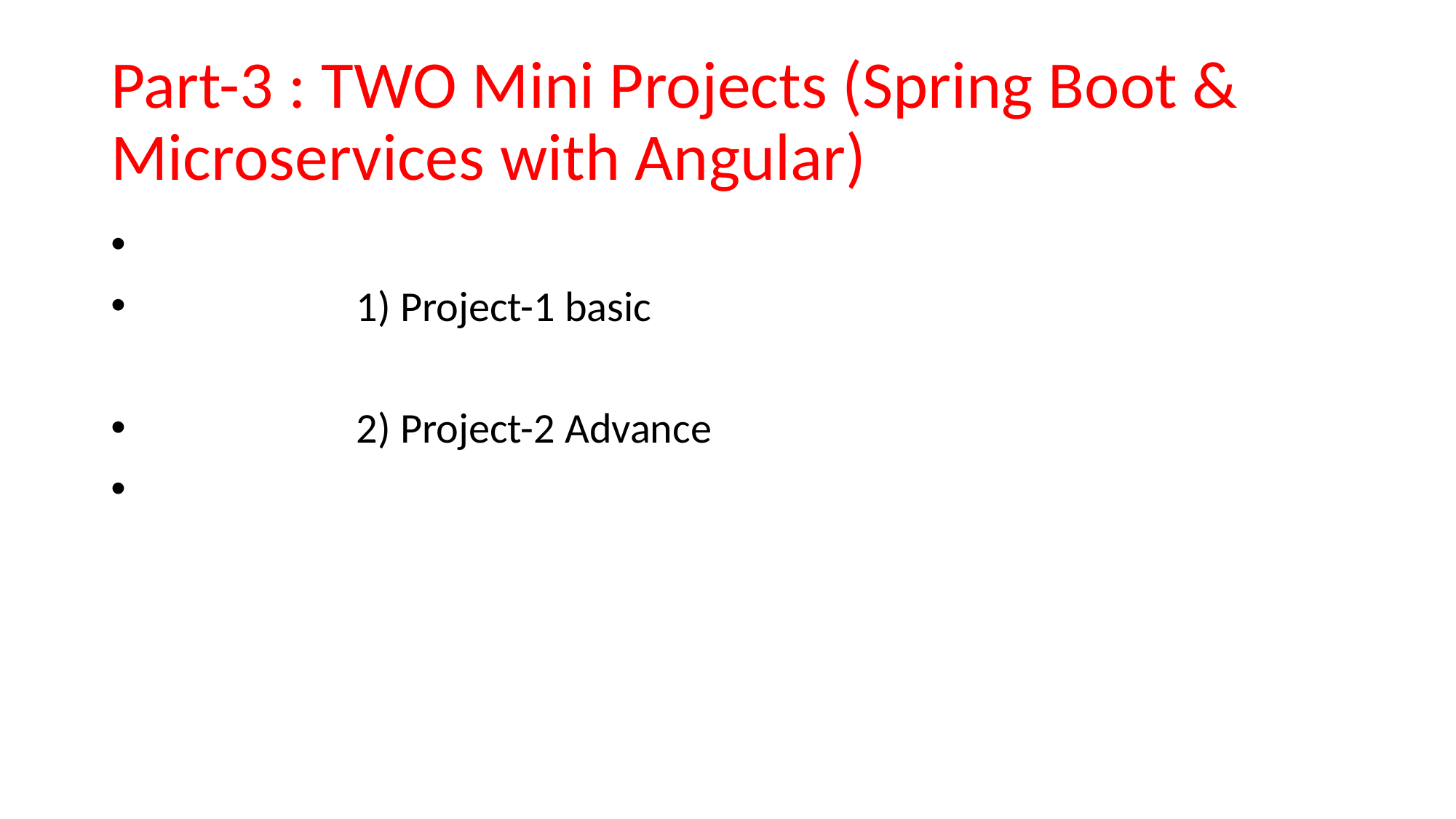

# Part-3 : TWO Mini Projects (Spring Boot & Microservices with Angular)

		1) Project-1 basic

		2) Project-2 Advance